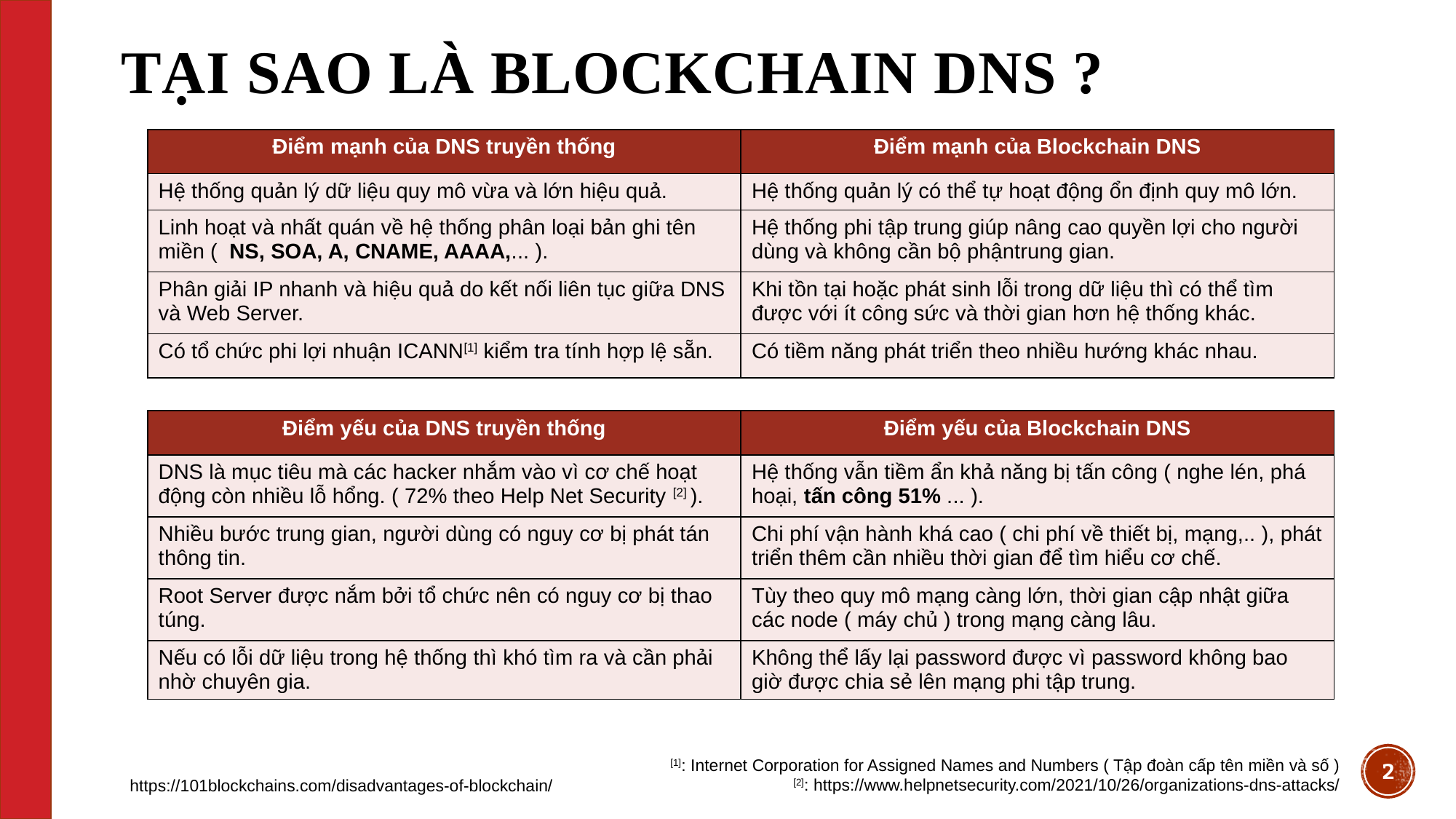

# TẠI SAO LÀ BLOCKCHAIN DNS ?
| Điểm mạnh của DNS truyền thống | Điểm mạnh của Blockchain DNS |
| --- | --- |
| Hệ thống quản lý dữ liệu quy mô vừa và lớn hiệu quả. | Hệ thống quản lý có thể tự hoạt động ổn định quy mô lớn. |
| Linh hoạt và nhất quán về hệ thống phân loại bản ghi tên miền ( NS, SOA, A, CNAME, AAAA,... ). | Hệ thống phi tập trung giúp nâng cao quyền lợi cho người dùng và không cần bộ phậntrung gian. |
| Phân giải IP nhanh và hiệu quả do kết nối liên tục giữa DNS và Web Server. | Khi tồn tại hoặc phát sinh lỗi trong dữ liệu thì có thể tìm được với ít công sức và thời gian hơn hệ thống khác. |
| Có tổ chức phi lợi nhuận ICANN[1] kiểm tra tính hợp lệ sẵn. | Có tiềm năng phát triển theo nhiều hướng khác nhau. |
| Điểm yếu của DNS truyền thống | Điểm yếu của Blockchain DNS |
| --- | --- |
| DNS là mục tiêu mà các hacker nhắm vào vì cơ chế hoạt động còn nhiều lỗ hổng. ( 72% theo Help Net Security [2] ). | Hệ thống vẫn tiềm ẩn khả năng bị tấn công ( nghe lén, phá hoại, tấn công 51% ... ). |
| Nhiều bước trung gian, người dùng có nguy cơ bị phát tán thông tin. | Chi phí vận hành khá cao ( chi phí về thiết bị, mạng,.. ), phát triển thêm cần nhiều thời gian để tìm hiểu cơ chế. |
| Root Server được nắm bởi tổ chức nên có nguy cơ bị thao túng. | Tùy theo quy mô mạng càng lớn, thời gian cập nhật giữa các node ( máy chủ ) trong mạng càng lâu. |
| Nếu có lỗi dữ liệu trong hệ thống thì khó tìm ra và cần phải nhờ chuyên gia. | Không thể lấy lại password được vì password không bao giờ được chia sẻ lên mạng phi tập trung. |
[1]: Internet Corporation for Assigned Names and Numbers ( Tập đoàn cấp tên miền và số )
[2]: https://www.helpnetsecurity.com/2021/10/26/organizations-dns-attacks/
2
https://101blockchains.com/disadvantages-of-blockchain/